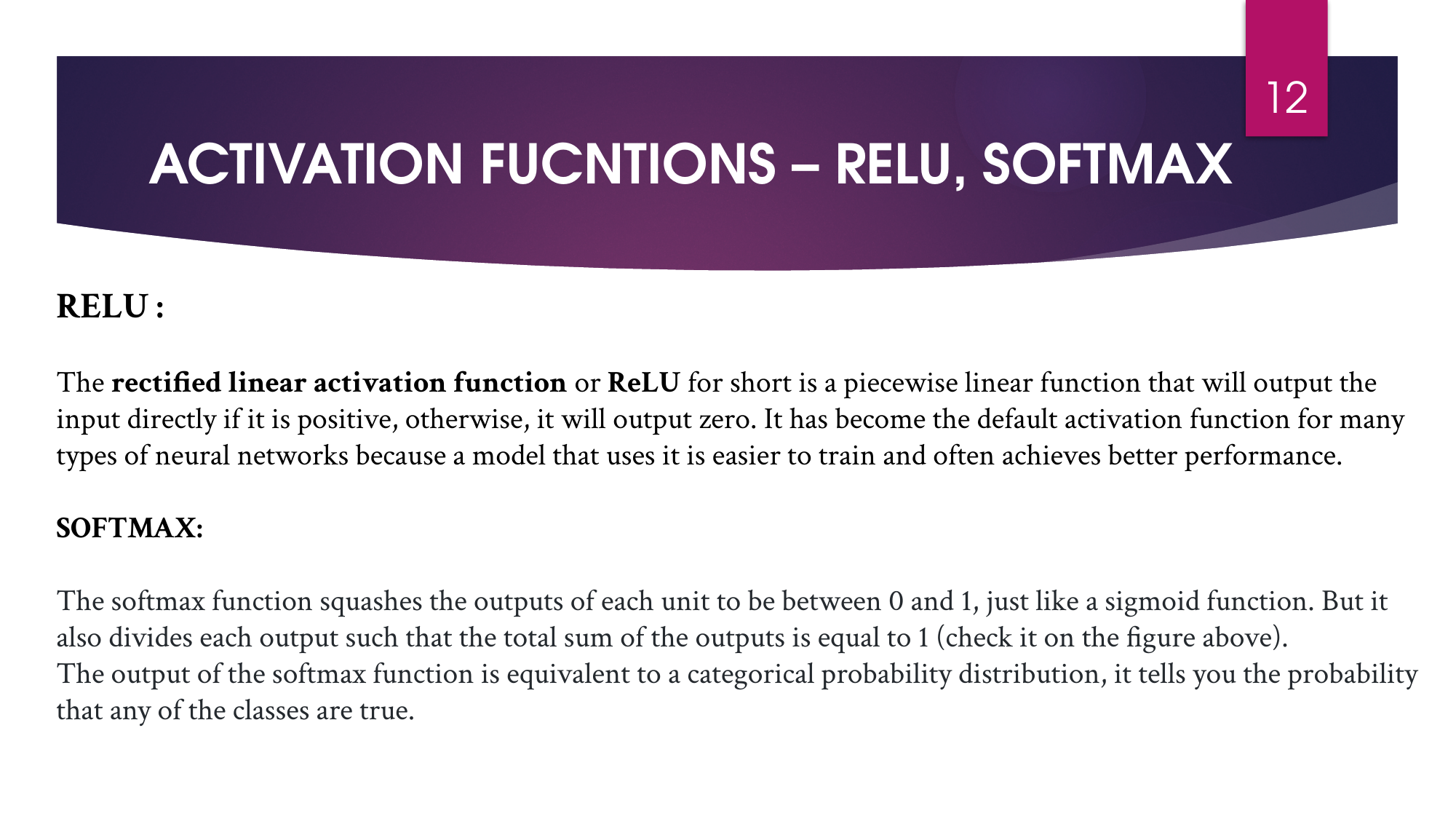

12
# ACTIVATION FUCNTIONS – RELU, SOFTMAX
RELU :

The rectified linear activation function or ReLU for short is a piecewise linear function that will output the input directly if it is positive, otherwise, it will output zero. It has become the default activation function for many types of neural networks because a model that uses it is easier to train and often achieves better performance.

SOFTMAX:

The softmax function squashes the outputs of each unit to be between 0 and 1, just like a sigmoid function. But it also divides each output such that the total sum of the outputs is equal to 1 (check it on the figure above).
The output of the softmax function is equivalent to a categorical probability distribution, it tells you the probability that any of the classes are true.